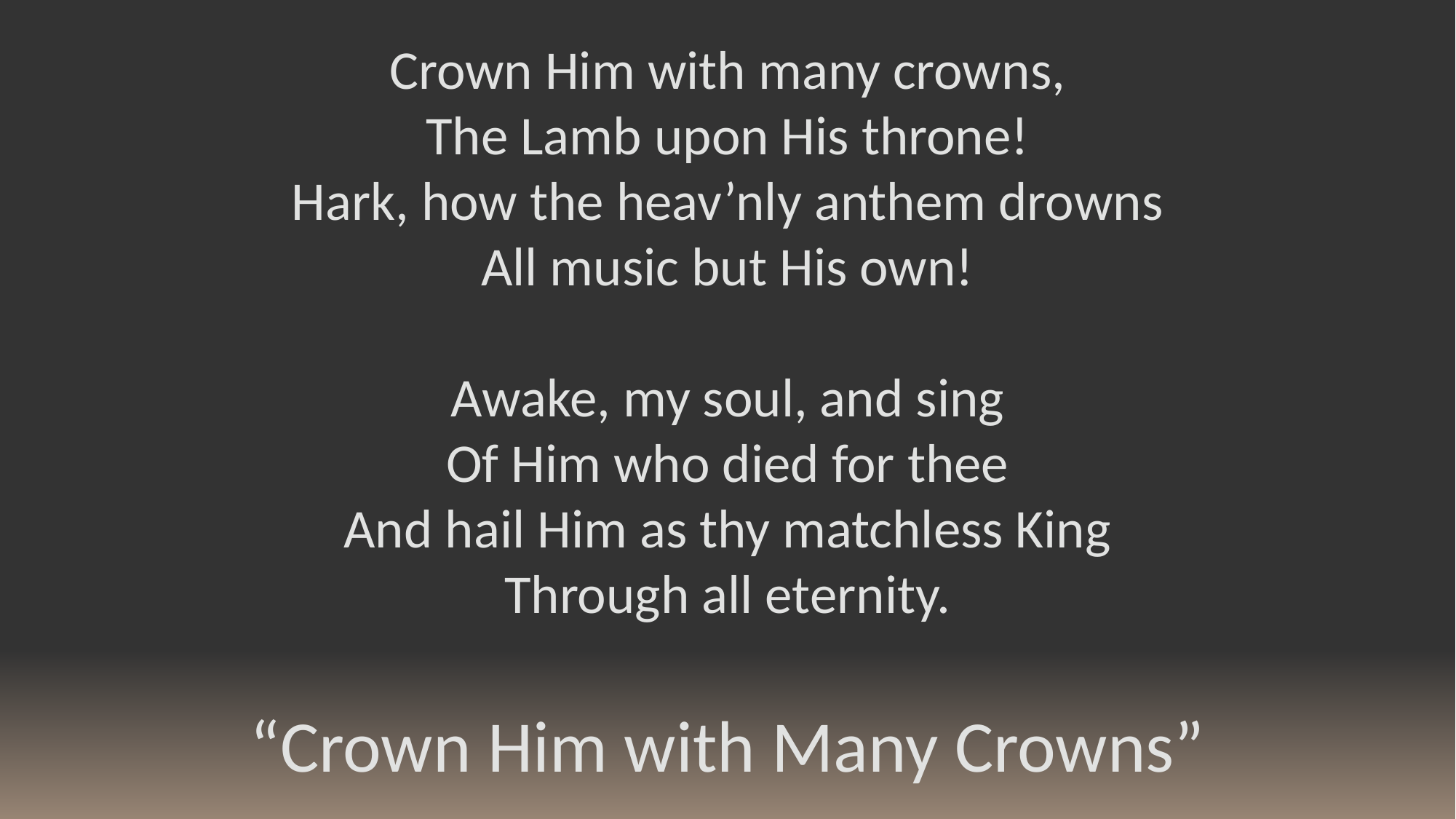

Crown Him with many crowns,
The Lamb upon His throne!
Hark, how the heav’nly anthem drowns
All music but His own!

Awake, my soul, and sing
Of Him who died for thee
And hail Him as thy matchless King
Through all eternity.

“Crown Him with Many Crowns”